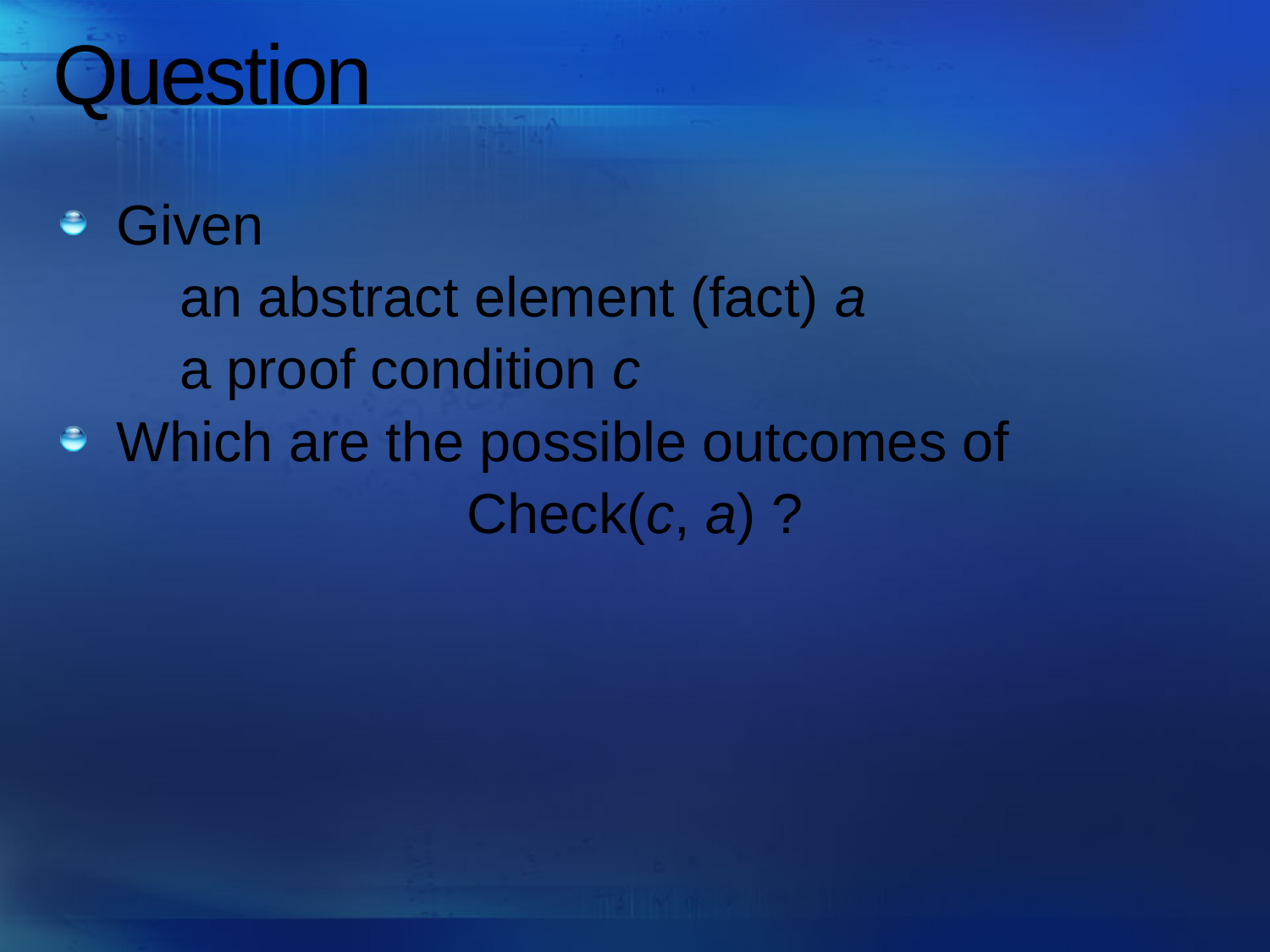

# Question
Given
	an abstract element (fact) a
	a proof condition c
Which are the possible outcomes of
Check(c, a) ?